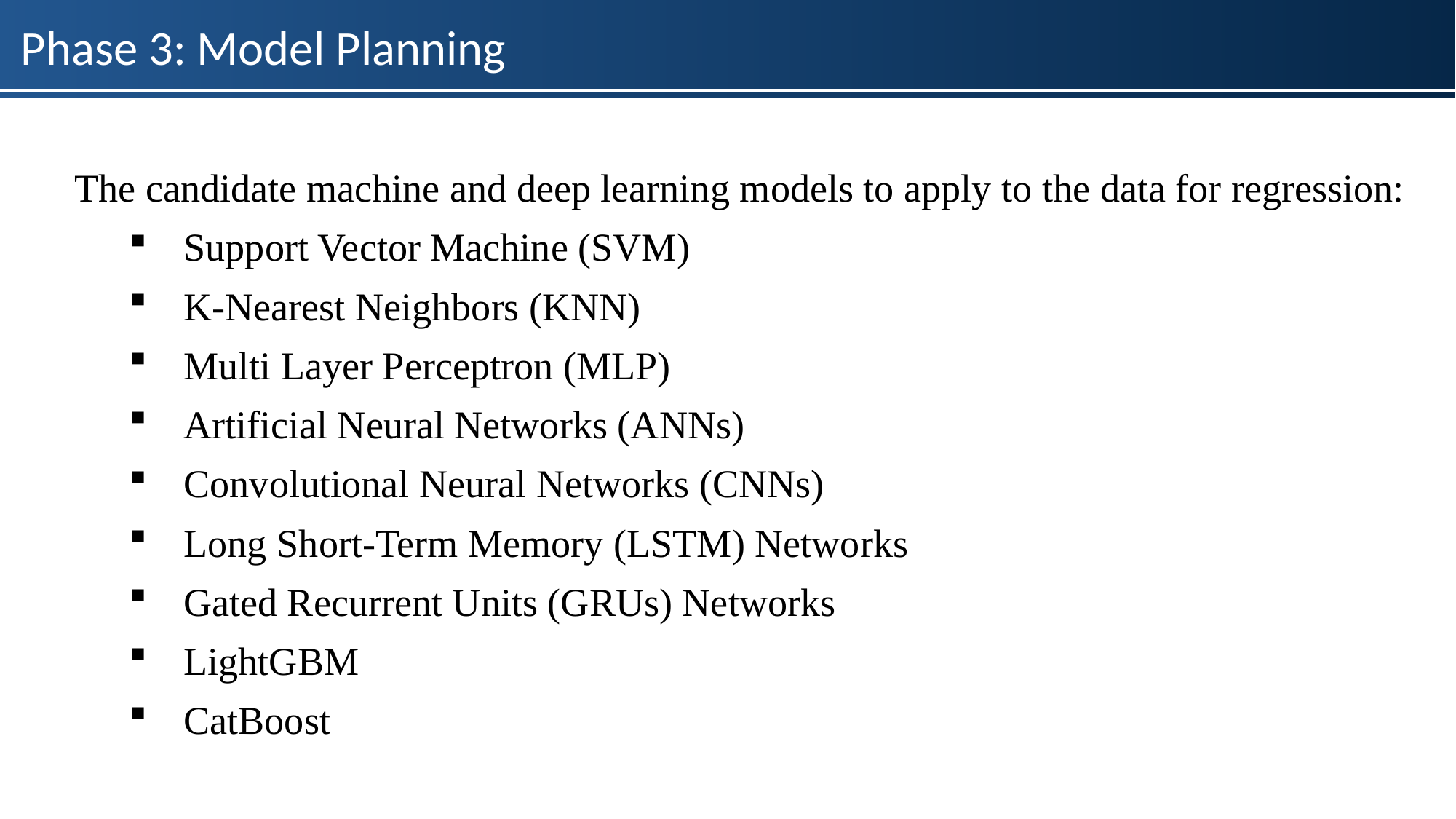

Phase 3: Model Planning
The candidate machine and deep learning models to apply to the data for regression:
Support Vector Machine (SVM)
K-Nearest Neighbors (KNN)
Multi Layer Perceptron (MLP)
Artificial Neural Networks (ANNs)
Convolutional Neural Networks (CNNs)
Long Short-Term Memory (LSTM) Networks
Gated Recurrent Units (GRUs) Networks
LightGBM
CatBoost